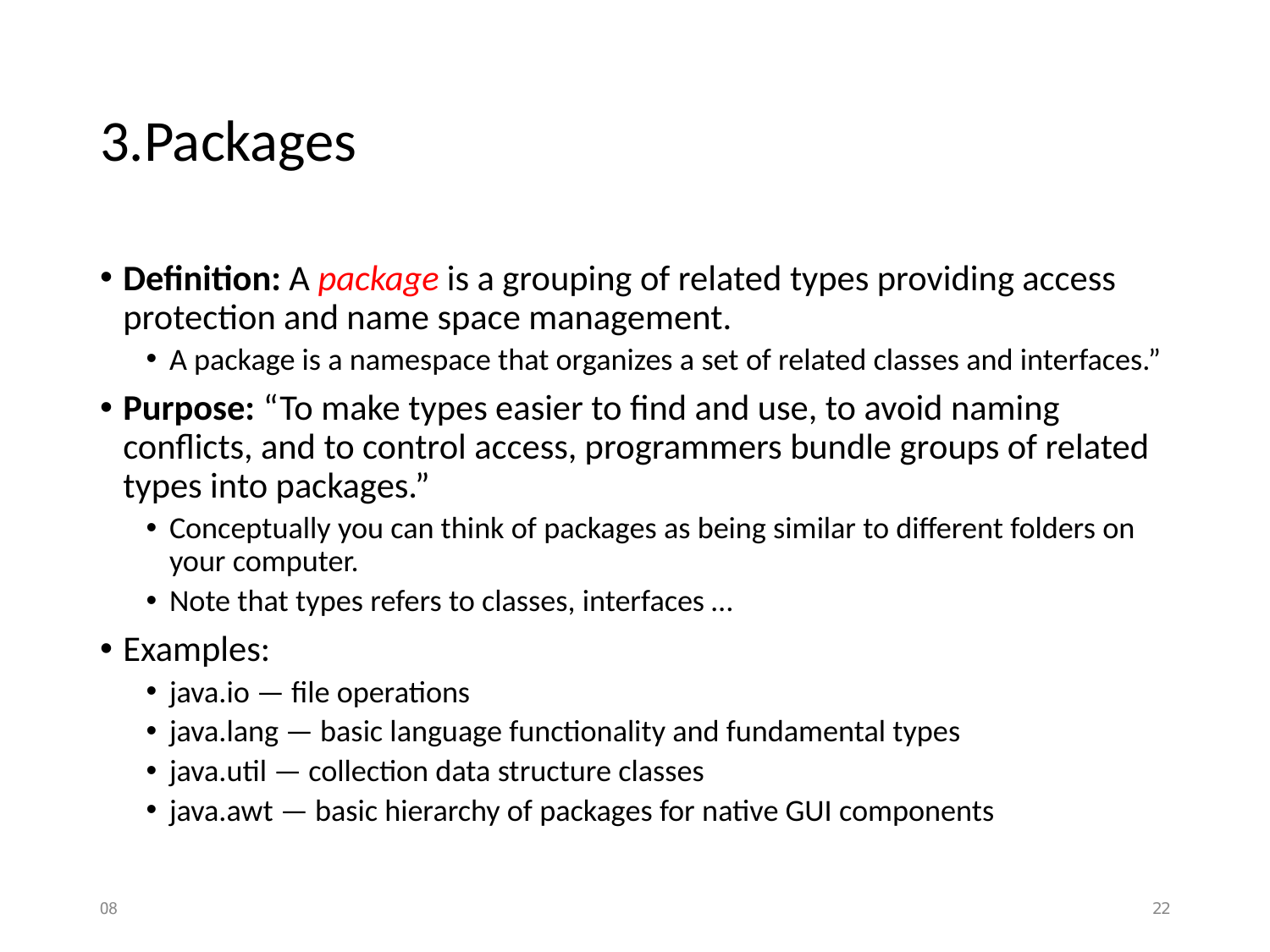

# 3.Packages
Definition: A package is a grouping of related types providing access protection and name space management.
A package is a namespace that organizes a set of related classes and interfaces.”
Purpose: “To make types easier to find and use, to avoid naming conflicts, and to control access, programmers bundle groups of related types into packages.”
Conceptually you can think of packages as being similar to different folders on your computer.
Note that types refers to classes, interfaces …
Examples:
java.io — file operations
java.lang — basic language functionality and fundamental types
java.util — collection data structure classes
java.awt — basic hierarchy of packages for native GUI components

08
22